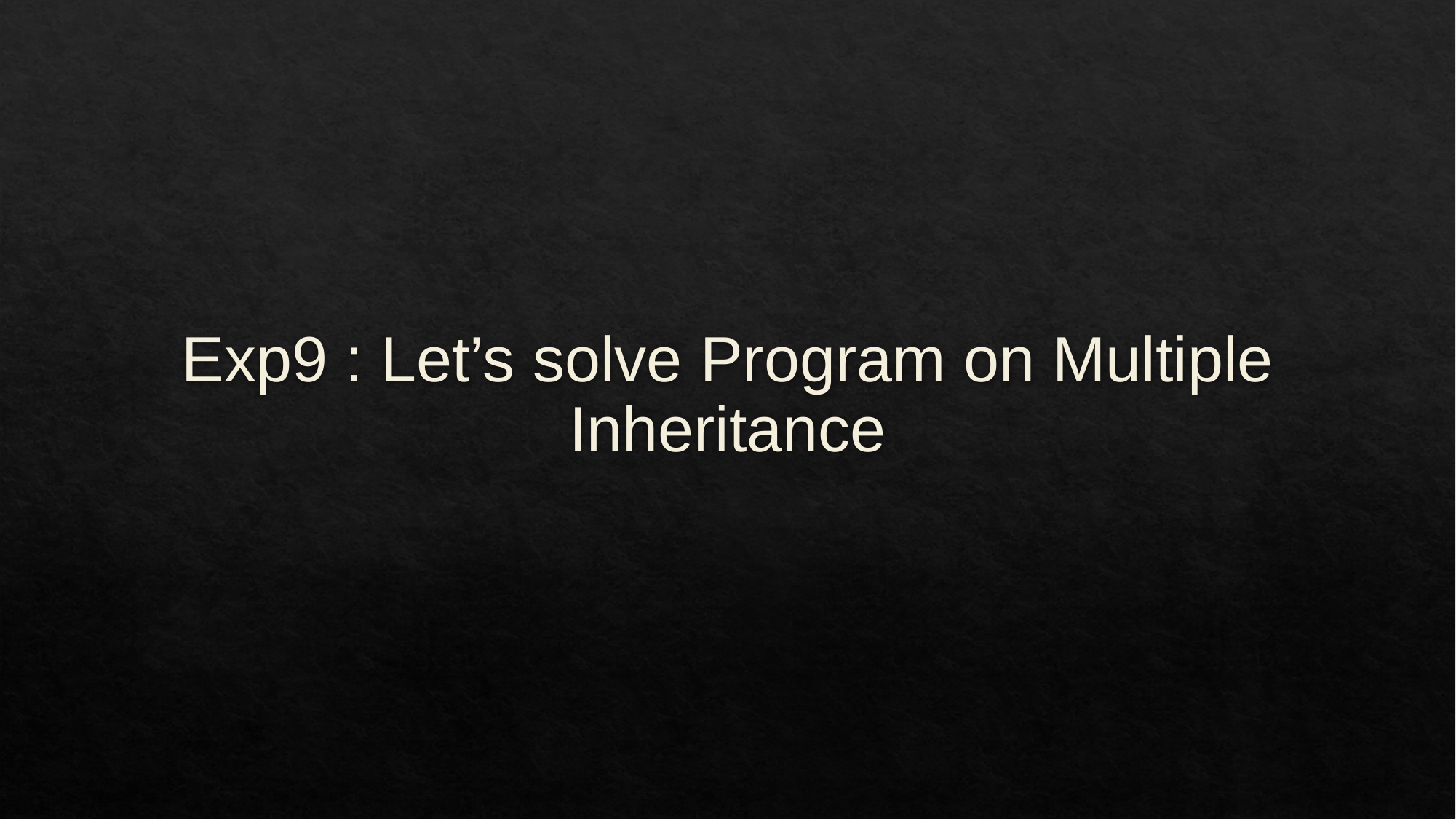

# Exp9 : Let’s solve Program on Multiple Inheritance